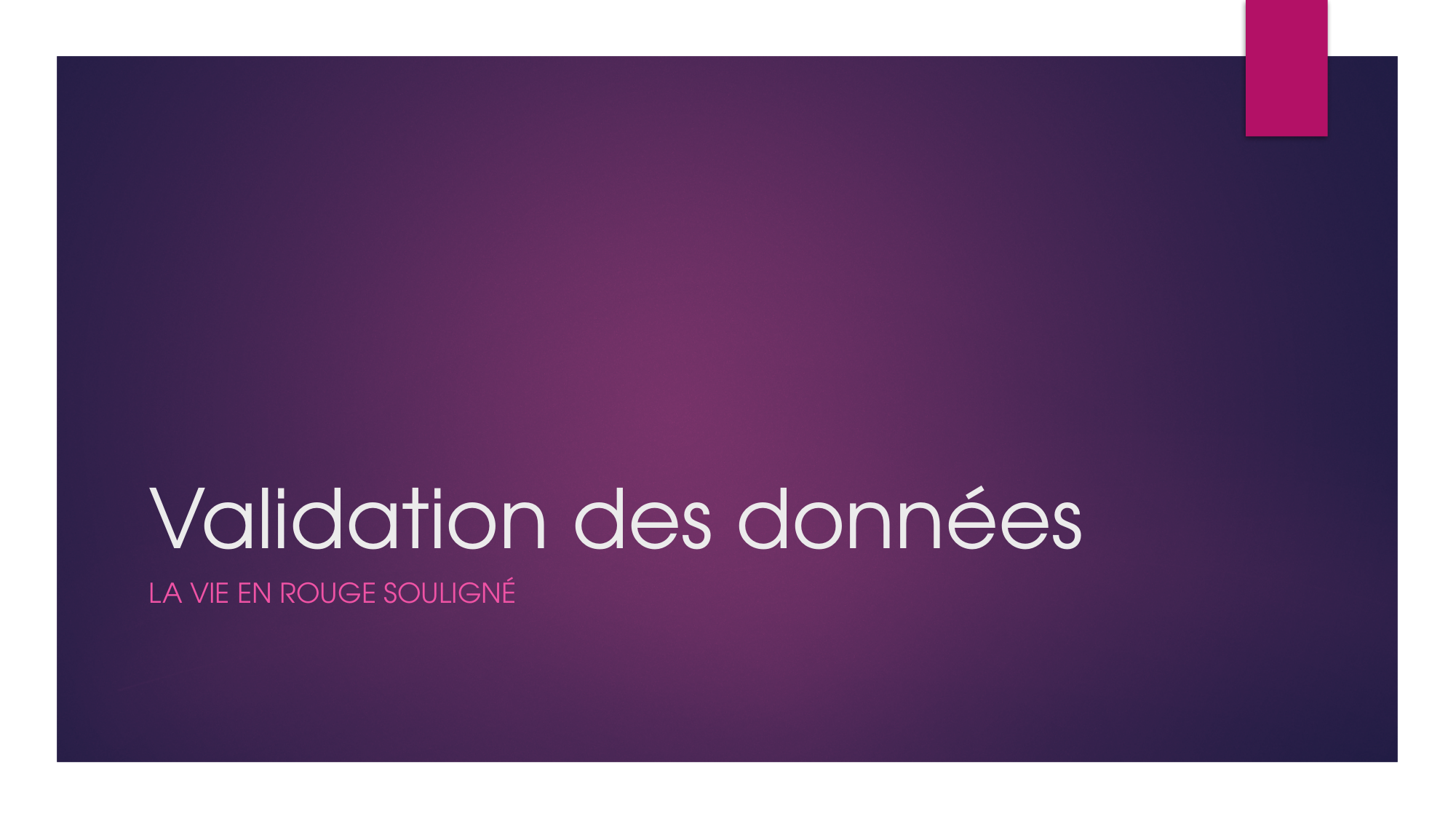

# Validation des données
La vie en rouge souligné